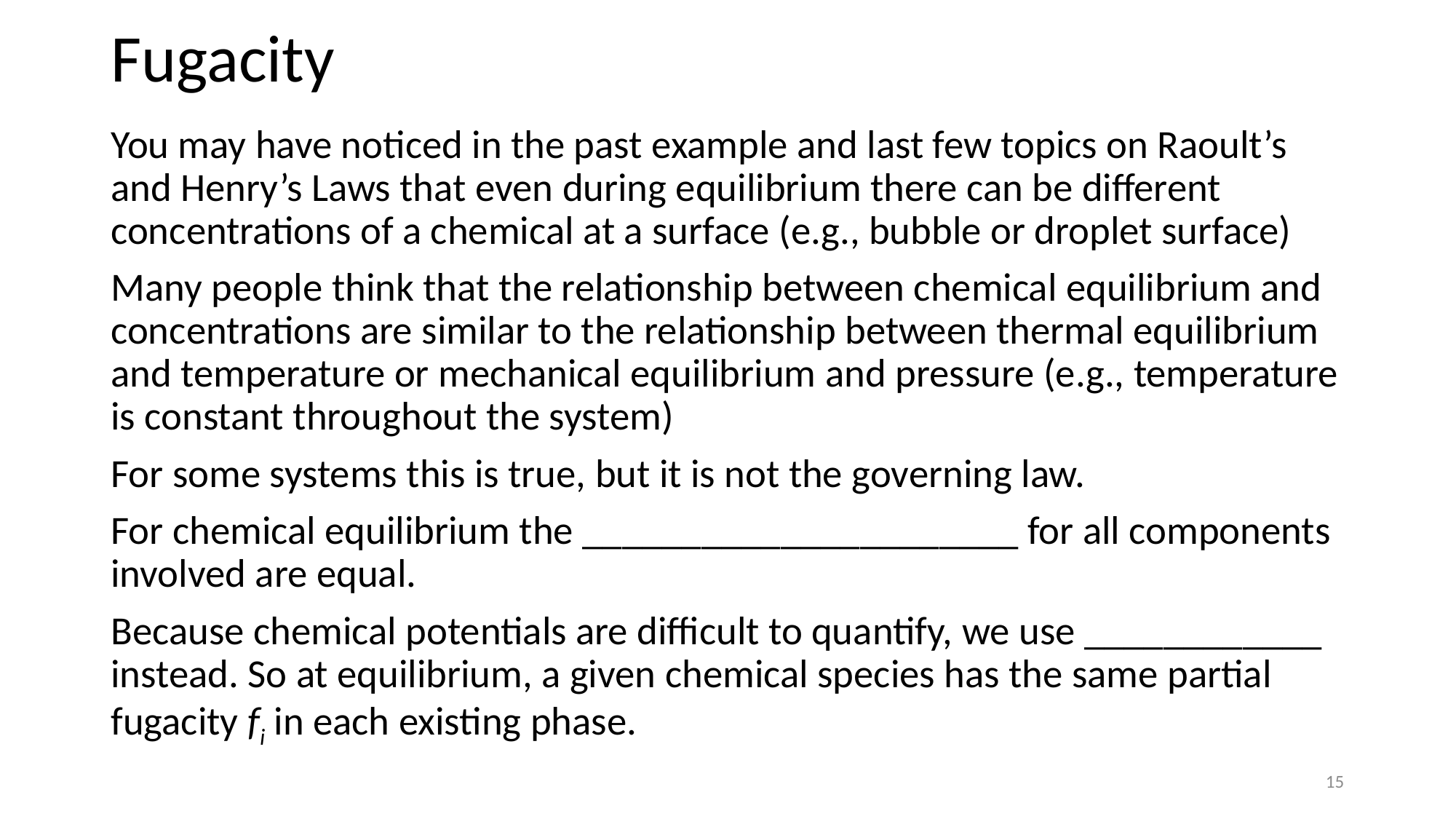

# Fugacity
You may have noticed in the past example and last few topics on Raoult’s and Henry’s Laws that even during equilibrium there can be different concentrations of a chemical at a surface (e.g., bubble or droplet surface)
Many people think that the relationship between chemical equilibrium and concentrations are similar to the relationship between thermal equilibrium and temperature or mechanical equilibrium and pressure (e.g., temperature is constant throughout the system)
For some systems this is true, but it is not the governing law.
For chemical equilibrium the ______________________ for all components involved are equal.
Because chemical potentials are difficult to quantify, we use ____________ instead. So at equilibrium, a given chemical species has the same partial fugacity fi in each existing phase.
15